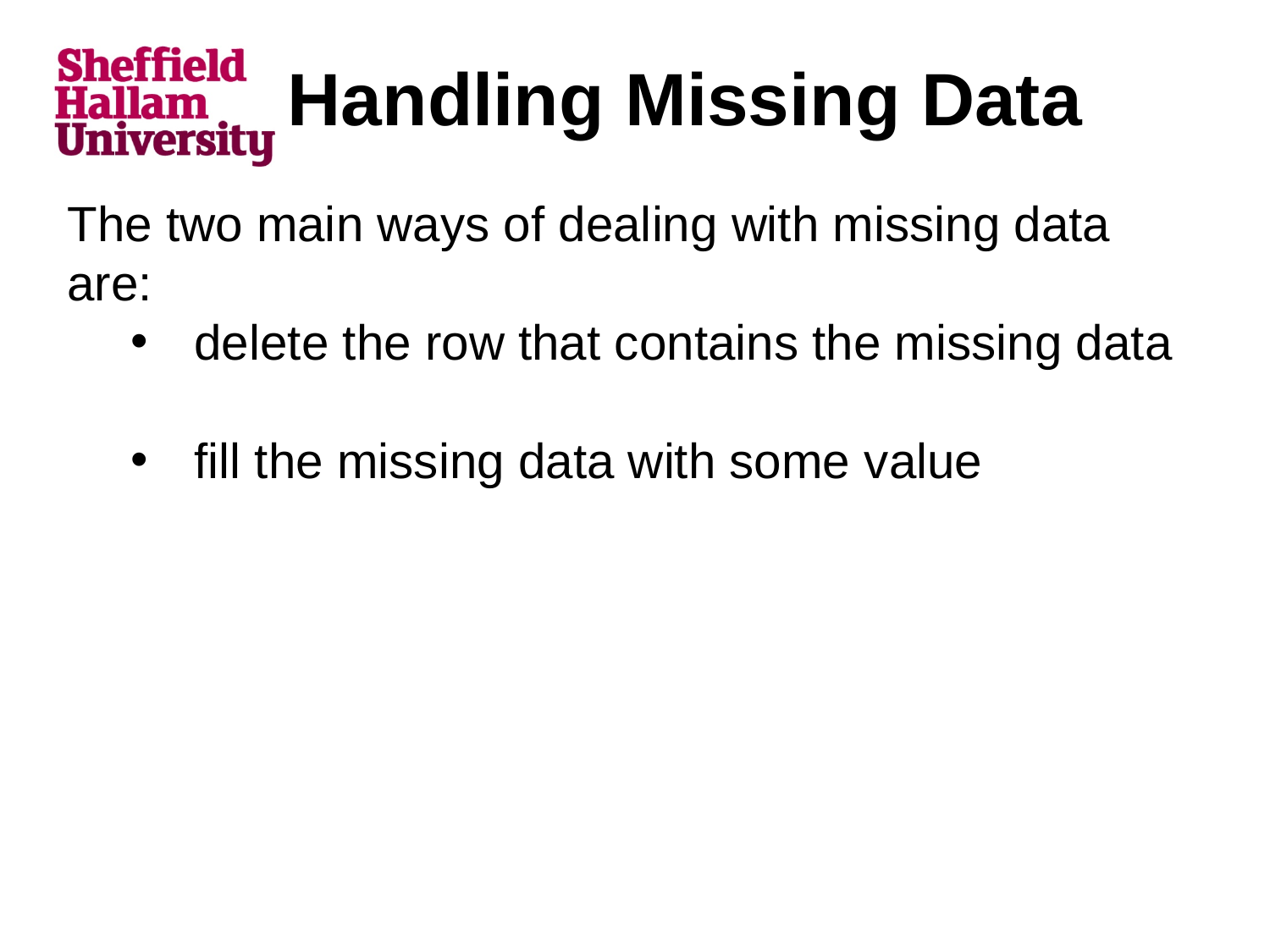

# Handling Missing Data
The two main ways of dealing with missing data are:
delete the row that contains the missing data

fill the missing data with some value